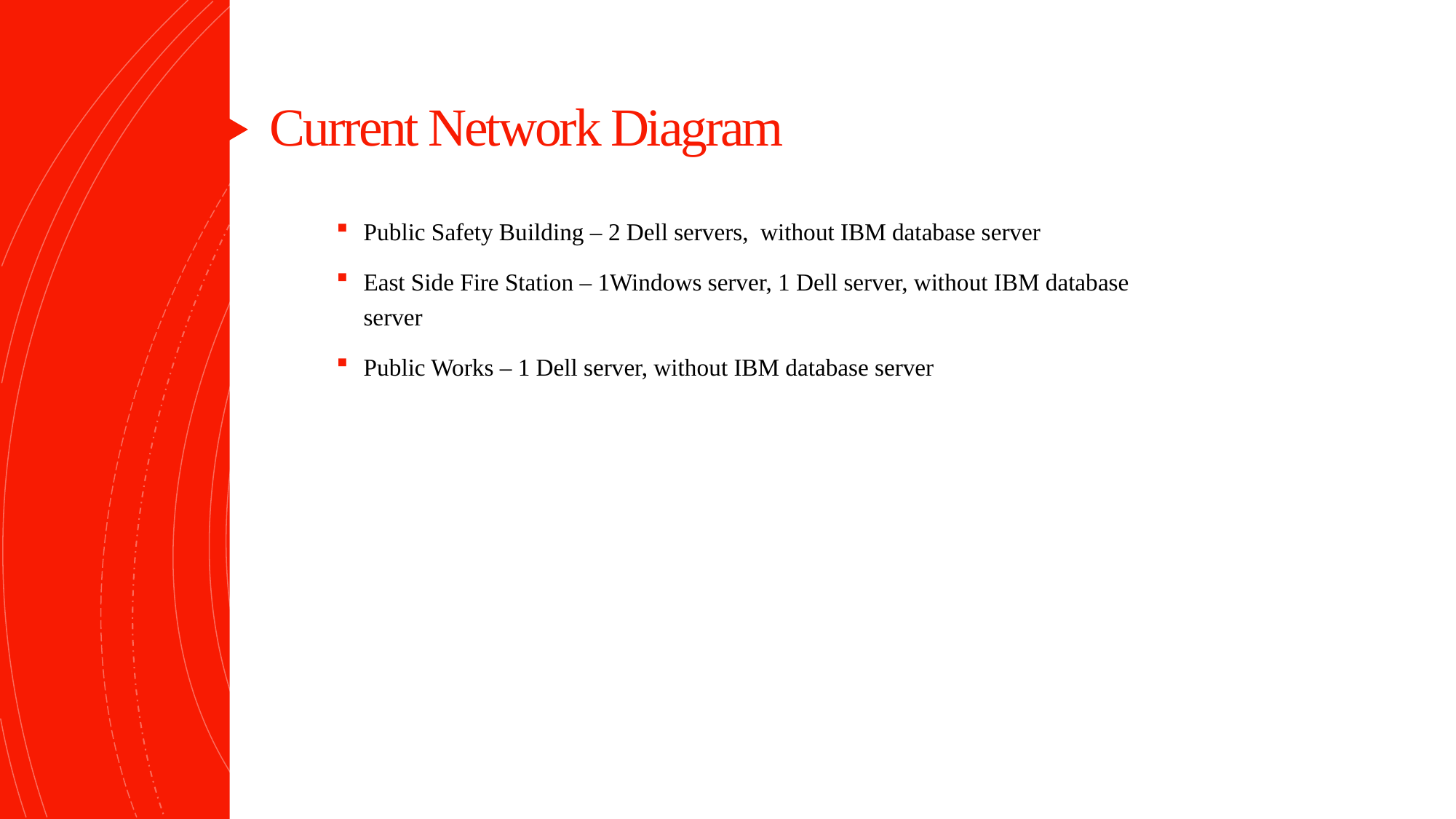

# Current Network Diagram

Public Safety Building – 2 Dell servers,  without IBM database server
East Side Fire Station – 1Windows server, 1 Dell server, without IBM database server
Public Works – 1 Dell server, without IBM database server